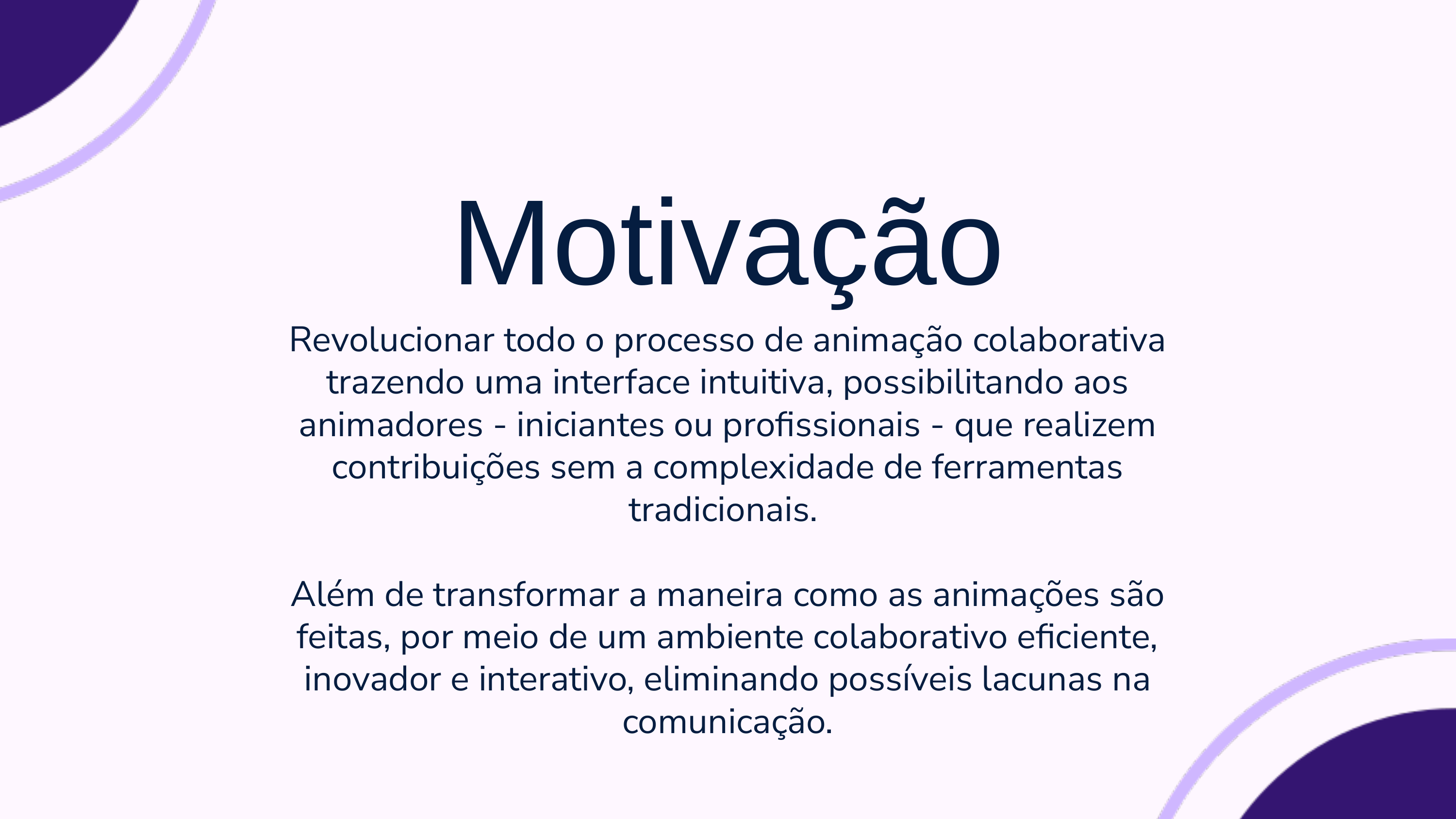

Motivação
Revolucionar todo o processo de animação colaborativa trazendo uma interface intuitiva, possibilitando aos animadores - iniciantes ou profissionais - que realizem contribuições sem a complexidade de ferramentas tradicionais.

Além de transformar a maneira como as animações são feitas, por meio de um ambiente colaborativo eficiente, inovador e interativo, eliminando possíveis lacunas na comunicação.